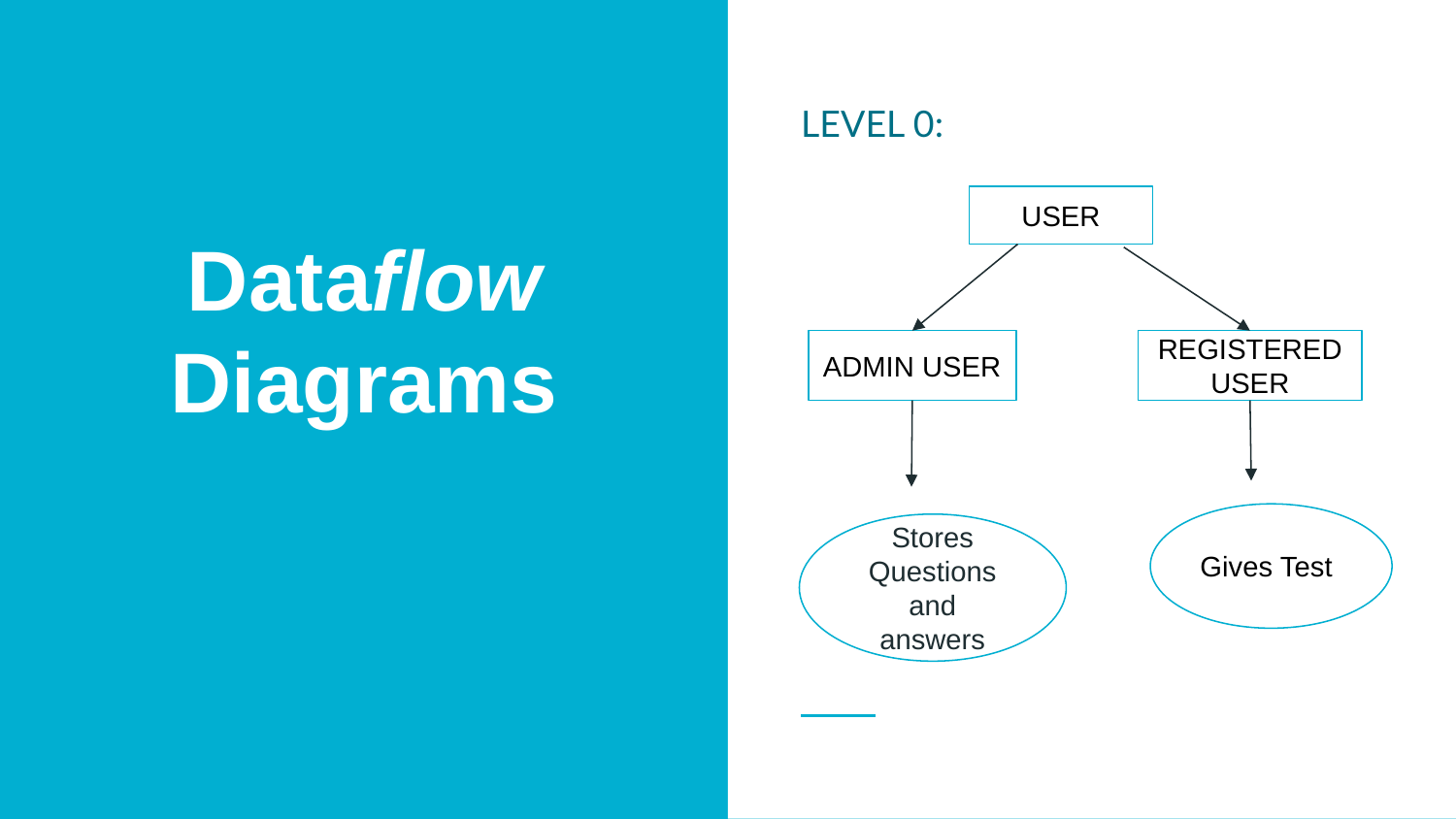

LEVEL 0:
# Dataflow
Diagrams
USER
ADMIN USER
REGISTERED USER
Gives Test
Stores Questions and answers